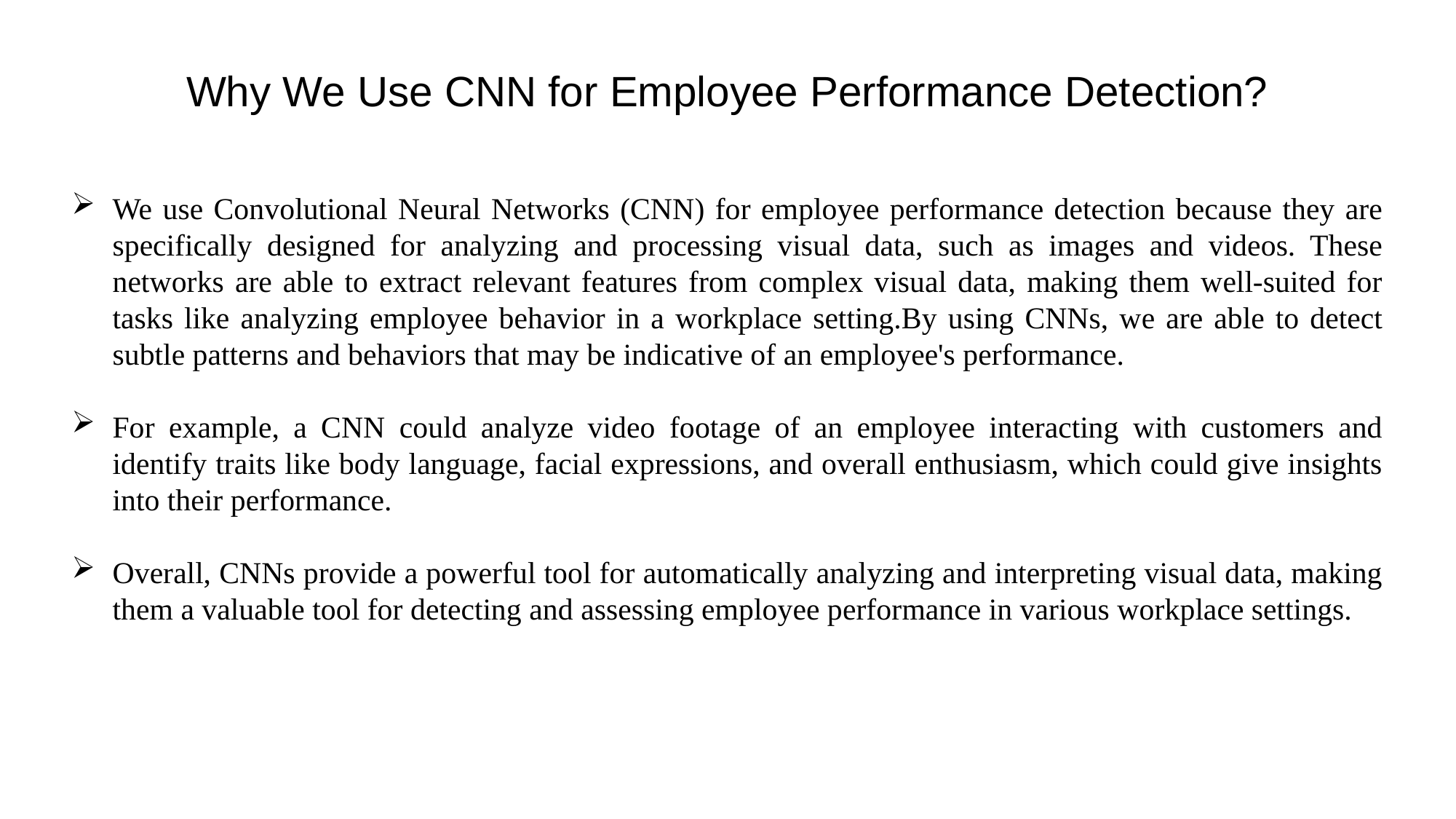

Why We Use CNN for Employee Performance Detection?
We use Convolutional Neural Networks (CNN) for employee performance detection because they are specifically designed for analyzing and processing visual data, such as images and videos. These networks are able to extract relevant features from complex visual data, making them well-suited for tasks like analyzing employee behavior in a workplace setting.By using CNNs, we are able to detect subtle patterns and behaviors that may be indicative of an employee's performance.

For example, a CNN could analyze video footage of an employee interacting with customers and identify traits like body language, facial expressions, and overall enthusiasm, which could give insights into their performance.

Overall, CNNs provide a powerful tool for automatically analyzing and interpreting visual data, making them a valuable tool for detecting and assessing employee performance in various workplace settings.